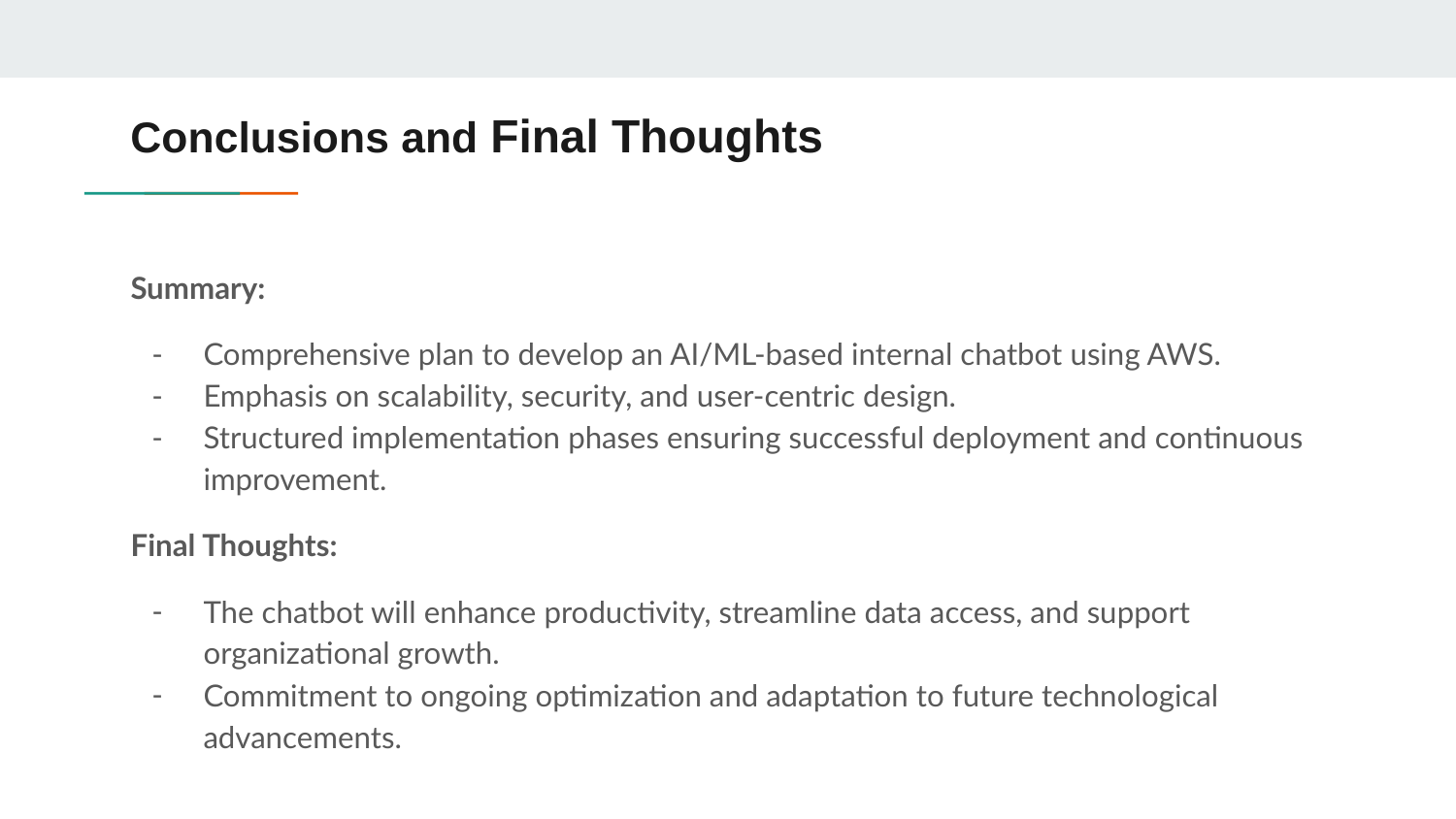

# Conclusions and Final Thoughts
Summary:
Comprehensive plan to develop an AI/ML-based internal chatbot using AWS.
Emphasis on scalability, security, and user-centric design.
Structured implementation phases ensuring successful deployment and continuous improvement.
Final Thoughts:
The chatbot will enhance productivity, streamline data access, and support organizational growth.
Commitment to ongoing optimization and adaptation to future technological advancements.